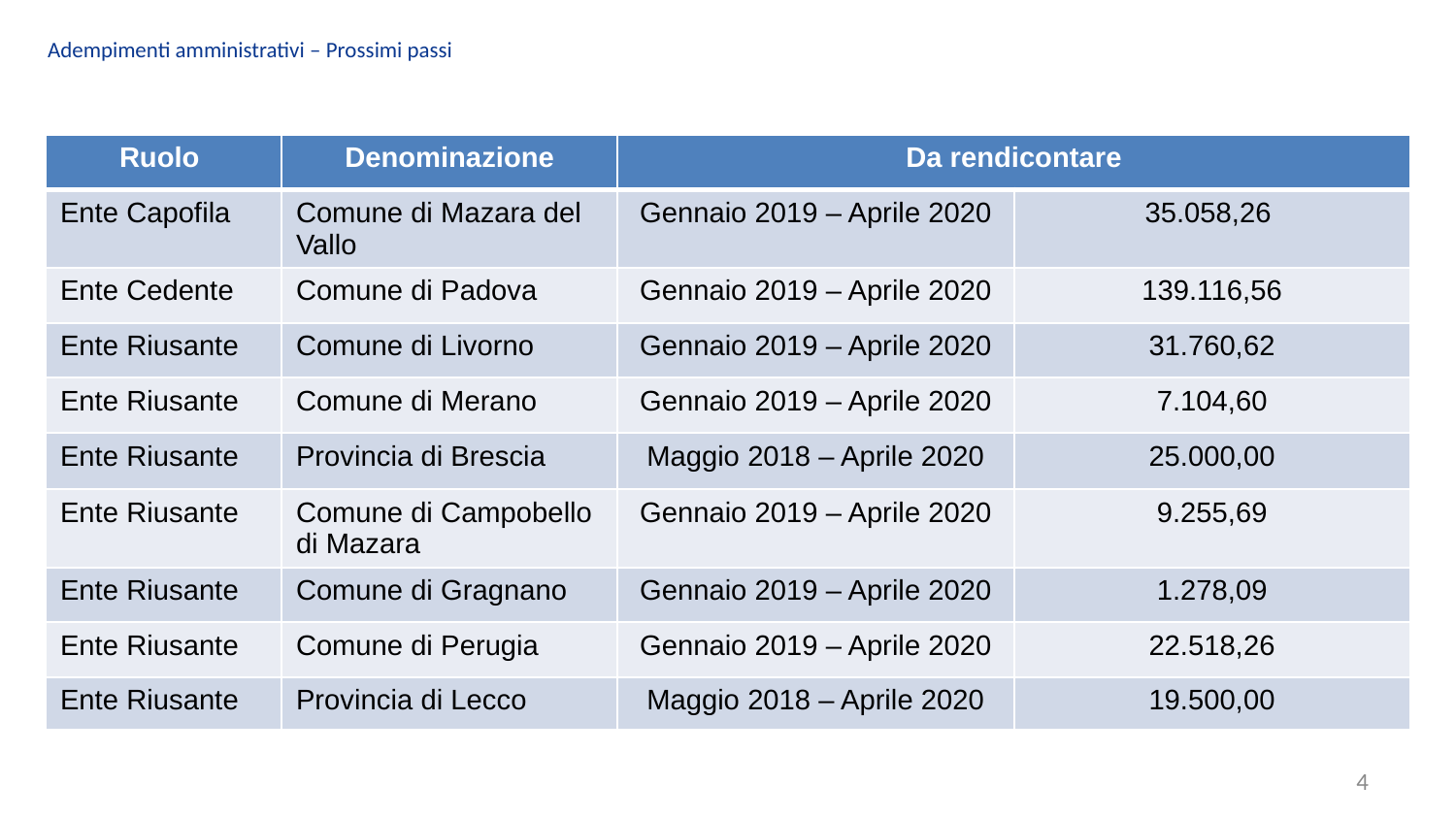

Adempimenti amministrativi – Prossimi passi
| Ruolo | Denominazione | Da rendicontare |  |
| --- | --- | --- | --- |
| Ente Capofila | Comune di Mazara del Vallo | Gennaio 2019 – Aprile 2020 | 35.058,26‬ |
| Ente Cedente | Comune di Padova | Gennaio 2019 – Aprile 2020 | 139.116,56‬ |
| Ente Riusante | Comune di Livorno | Gennaio 2019 – Aprile 2020 | 31.760,62‬ |
| Ente Riusante | Comune di Merano | Gennaio 2019 – Aprile 2020 | 7.104,60 |
| Ente Riusante | Provincia di Brescia | Maggio 2018 – Aprile 2020 | 25.000,00 |
| Ente Riusante | Comune di Campobello di Mazara | Gennaio 2019 – Aprile 2020 | 9.255,69‬ |
| Ente Riusante | Comune di Gragnano | Gennaio 2019 – Aprile 2020 | 1.278,09 |
| Ente Riusante | Comune di Perugia | Gennaio 2019 – Aprile 2020 | 22.518,26‬ |
| Ente Riusante | Provincia di Lecco | Maggio 2018 – Aprile 2020 | 19.500,00 |
4